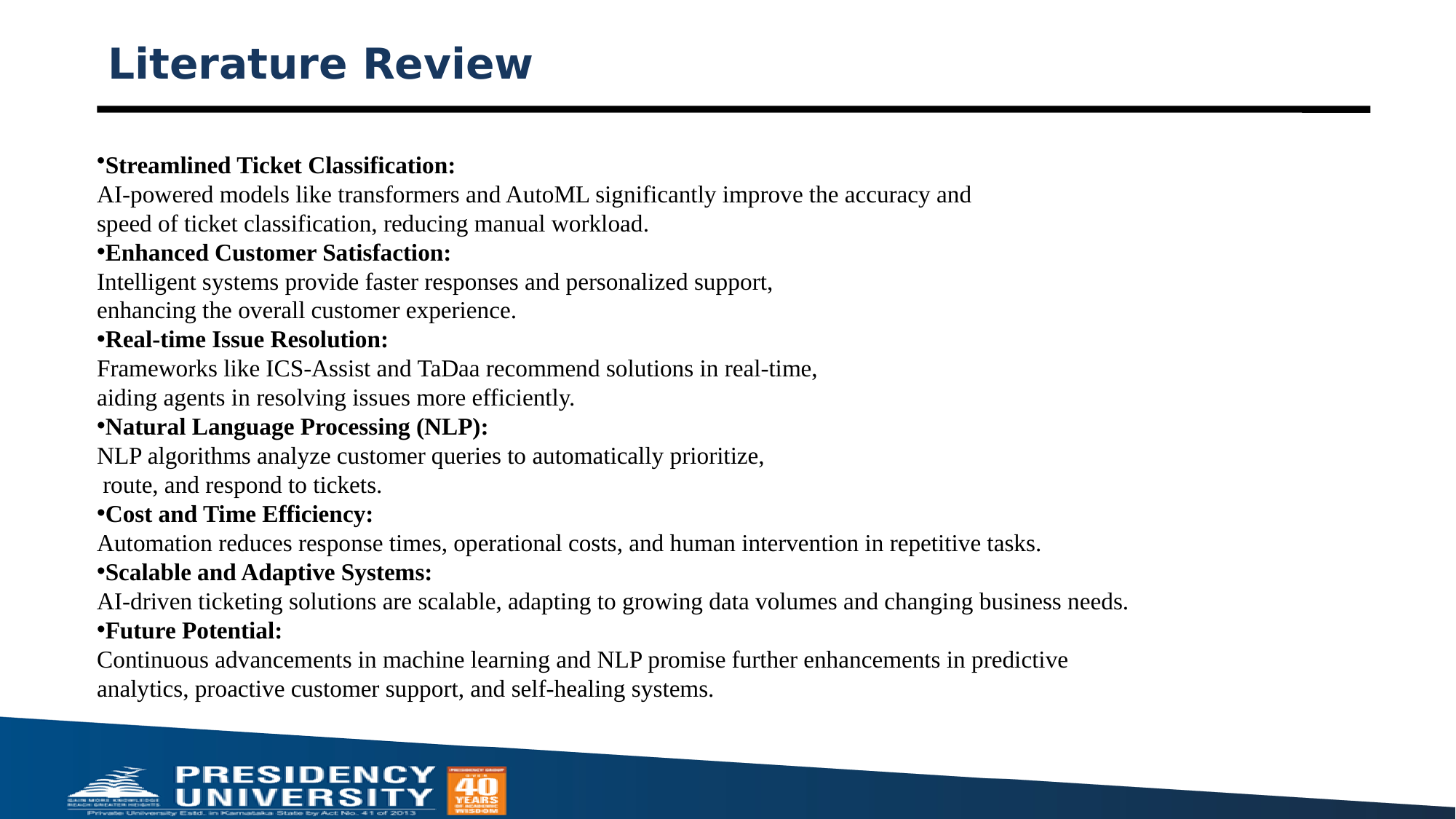

# Literature Review
Streamlined Ticket Classification:
AI-powered models like transformers and AutoML significantly improve the accuracy and
speed of ticket classification, reducing manual workload.
Enhanced Customer Satisfaction:
Intelligent systems provide faster responses and personalized support,
enhancing the overall customer experience.
Real-time Issue Resolution:
Frameworks like ICS-Assist and TaDaa recommend solutions in real-time,
aiding agents in resolving issues more efficiently.
Natural Language Processing (NLP):
NLP algorithms analyze customer queries to automatically prioritize,
 route, and respond to tickets.
Cost and Time Efficiency:
Automation reduces response times, operational costs, and human intervention in repetitive tasks.
Scalable and Adaptive Systems:
AI-driven ticketing solutions are scalable, adapting to growing data volumes and changing business needs.
Future Potential:
Continuous advancements in machine learning and NLP promise further enhancements in predictive
analytics, proactive customer support, and self-healing systems.